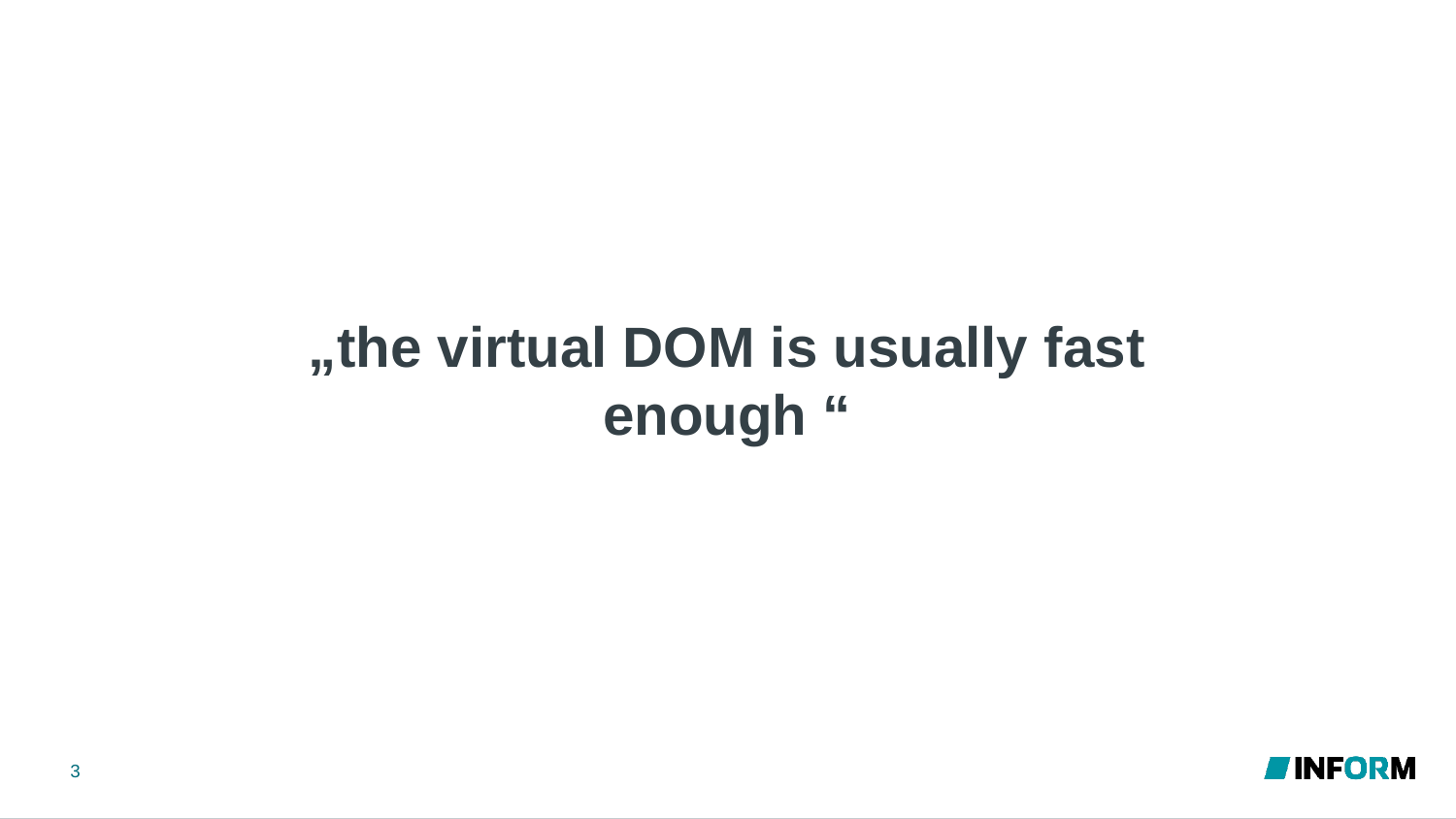

„the virtual DOM is usually fast enough “